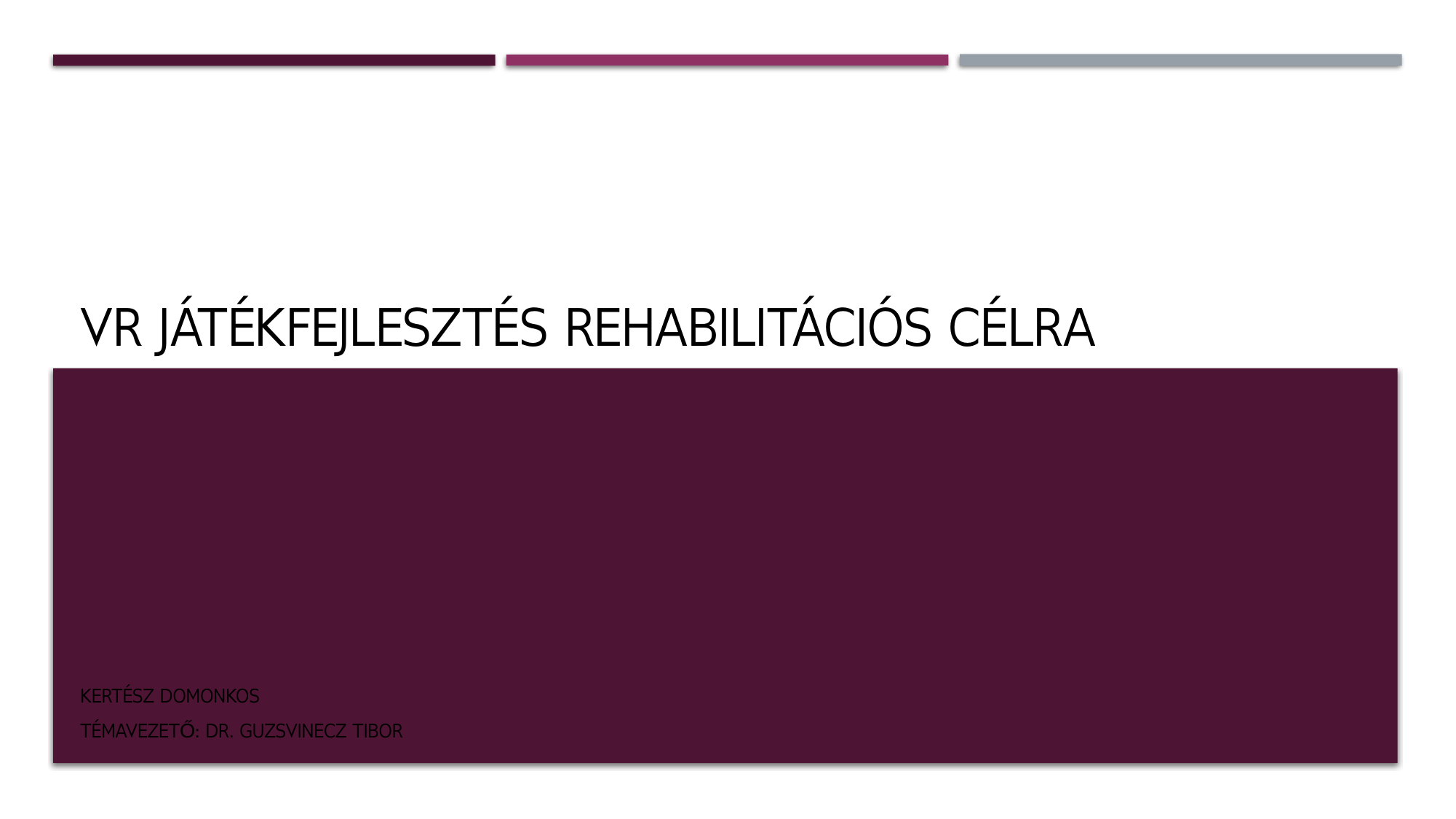

# VR játékfejlesztés Rehabilitációs célra
Kertész Domonkos
Témavezető: Dr. Guzsvinecz Tibor